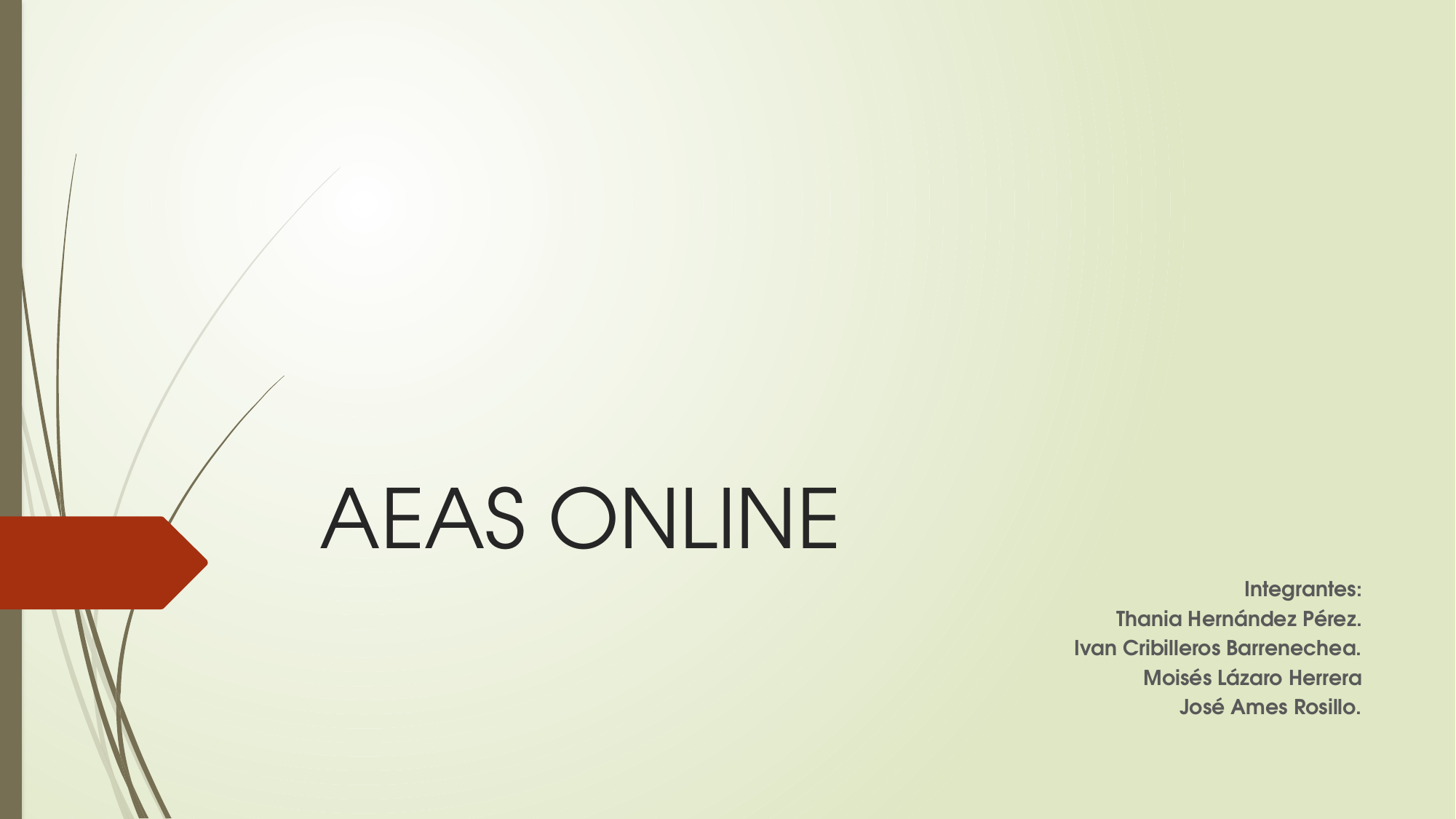

# AEAS ONLINE
Integrantes:
Thania Hernández Pérez.
Ivan Cribilleros Barrenechea.
Moisés Lázaro Herrera
José Ames Rosillo.